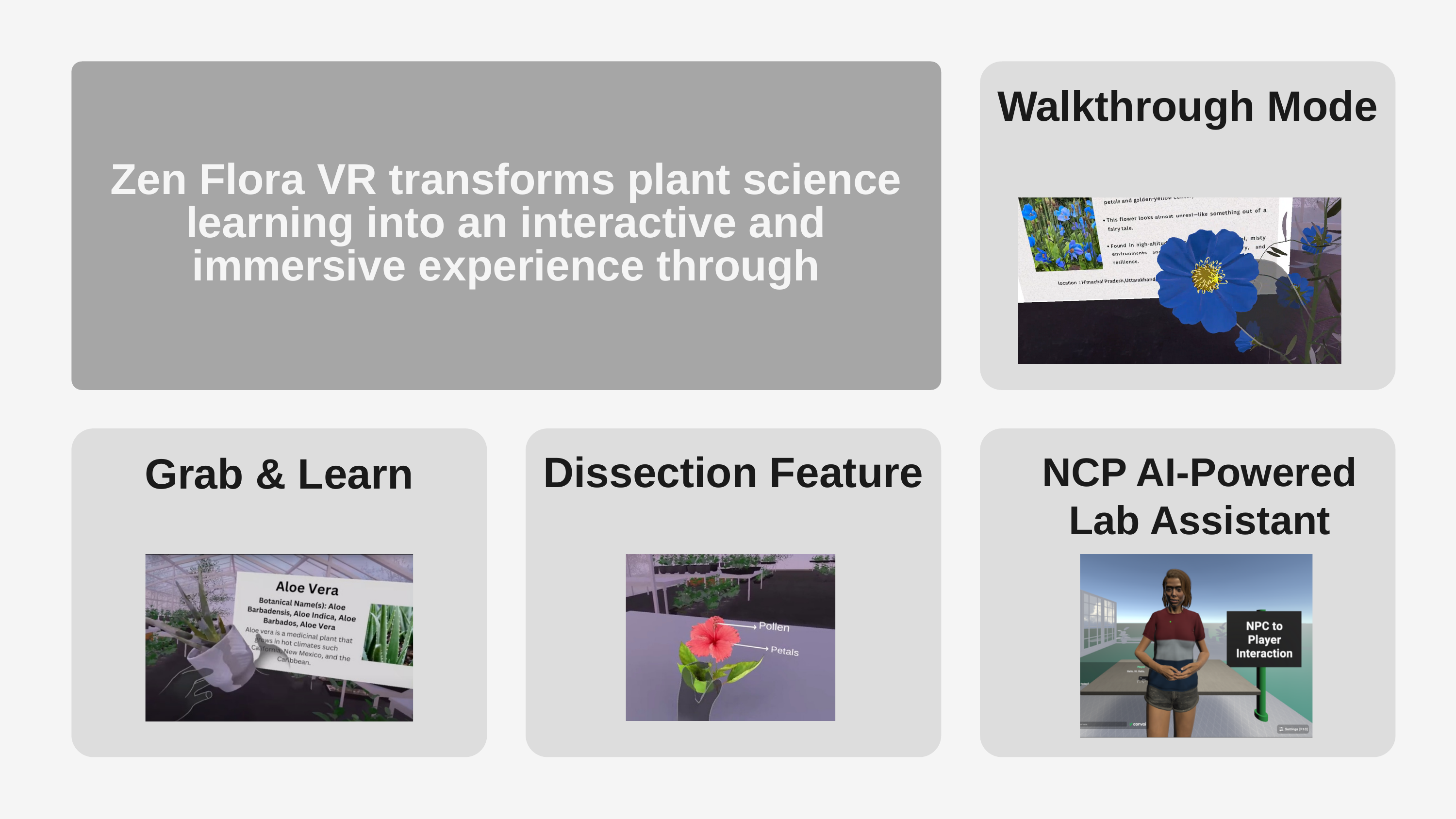

Walkthrough Mode
Zen Flora VR transforms plant science learning into an interactive and immersive experience through

Grab & Learn
NCP AI-Powered Lab Assistant
Dissection Feature